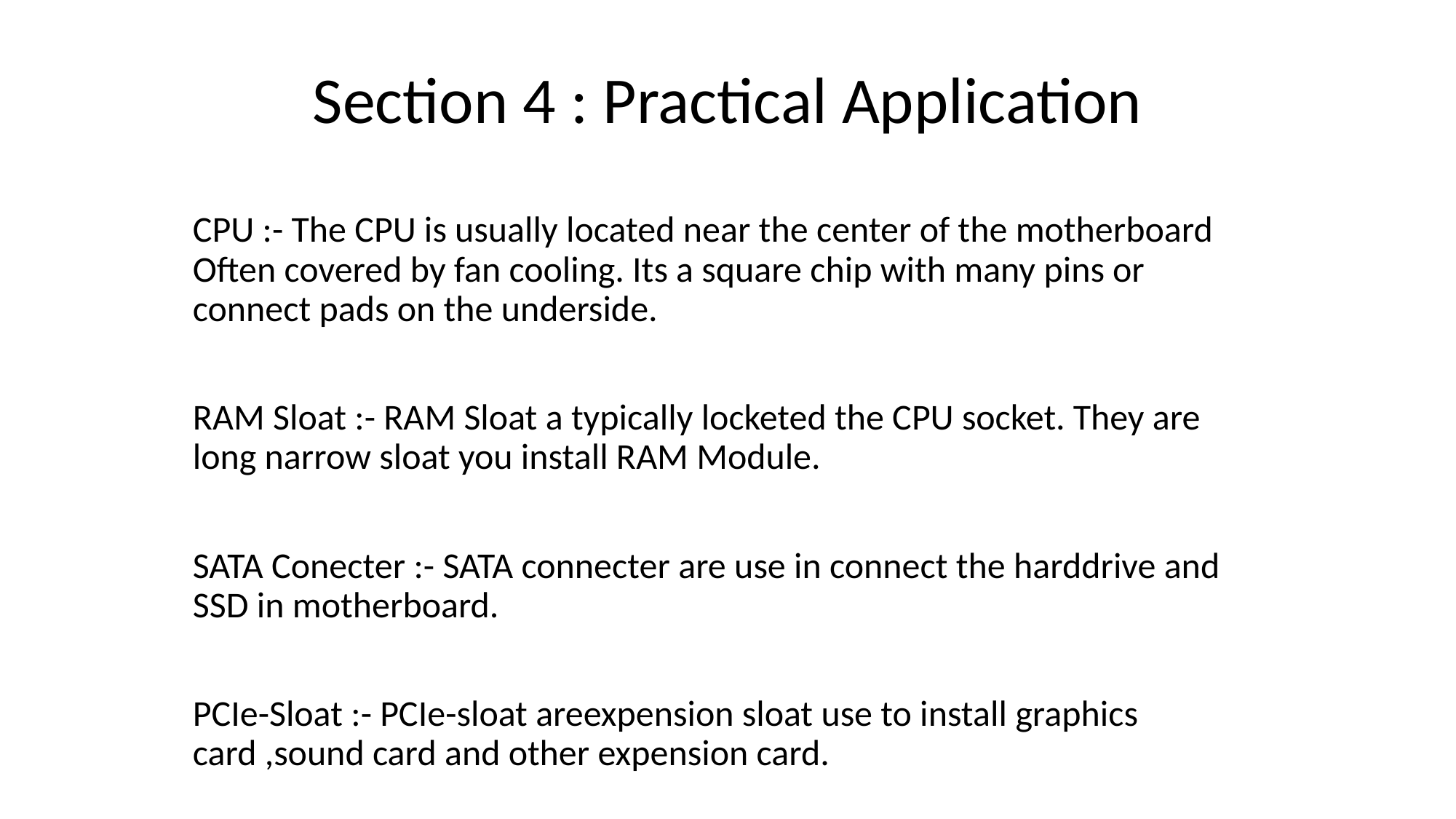

# Section 4 : Practical Application

CPU :- The CPU is usually located near the center of the motherboard Often covered by fan cooling. Its a square chip with many pins or connect pads on the underside.

RAM Sloat :- RAM Sloat a typically locketed the CPU socket. They are long narrow sloat you install RAM Module.

SATA Conecter :- SATA connecter are use in connect the harddrive and SSD in motherboard.

PCIe-Sloat :- PCIe-sloat areexpension sloat use to install graphics card ,sound card and other expension card.